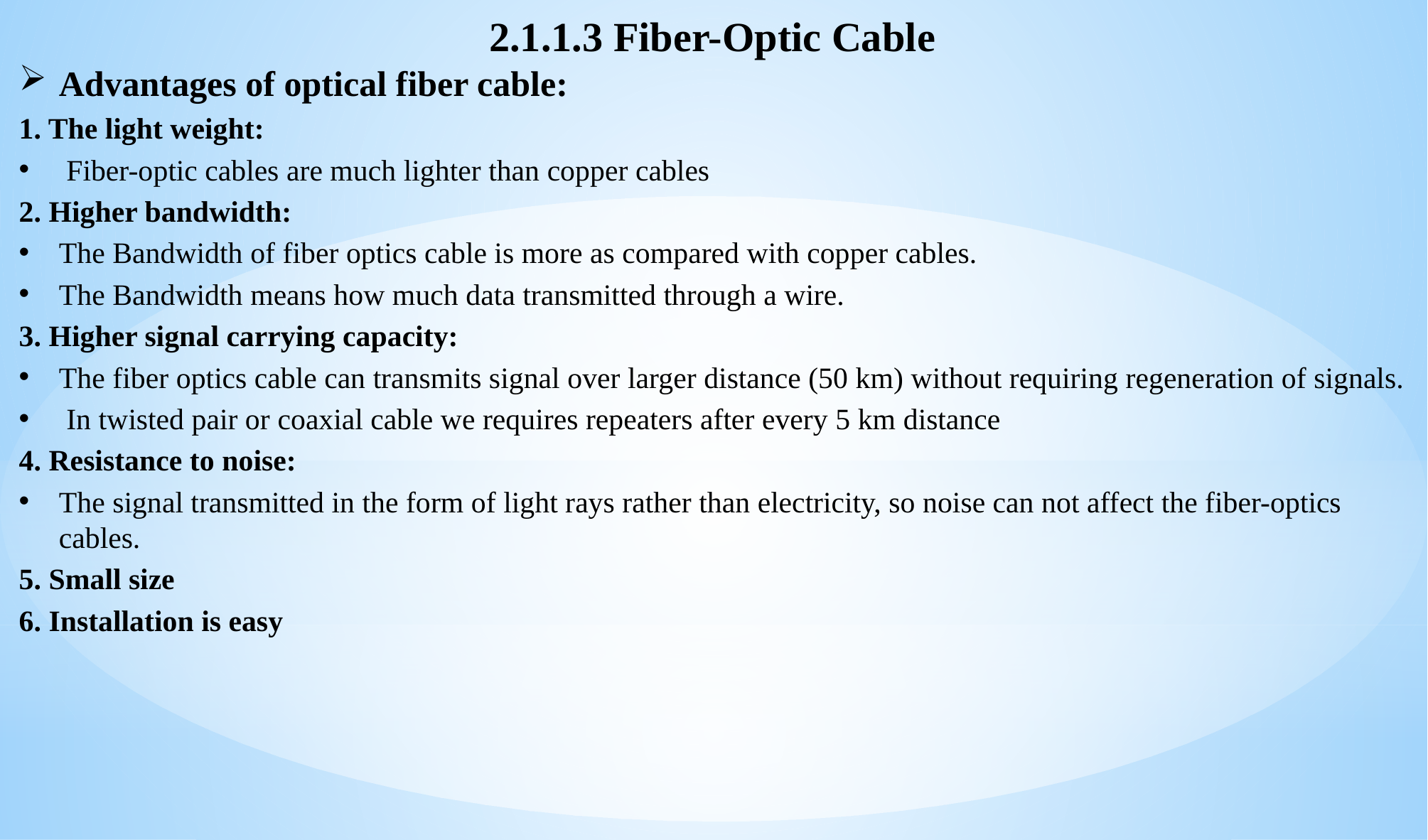

2.1.1.3 Fiber-Optic Cable
Advantages of optical fiber cable:
1. The light weight:
 Fiber-optic cables are much lighter than copper cables
2. Higher bandwidth:
The Bandwidth of fiber optics cable is more as compared with copper cables.
The Bandwidth means how much data transmitted through a wire.
3. Higher signal carrying capacity:
The fiber optics cable can transmits signal over larger distance (50 km) without requiring regeneration of signals.
 In twisted pair or coaxial cable we requires repeaters after every 5 km distance
4. Resistance to noise:
The signal transmitted in the form of light rays rather than electricity, so noise can not affect the fiber-optics cables.
5. Small size
6. Installation is easy